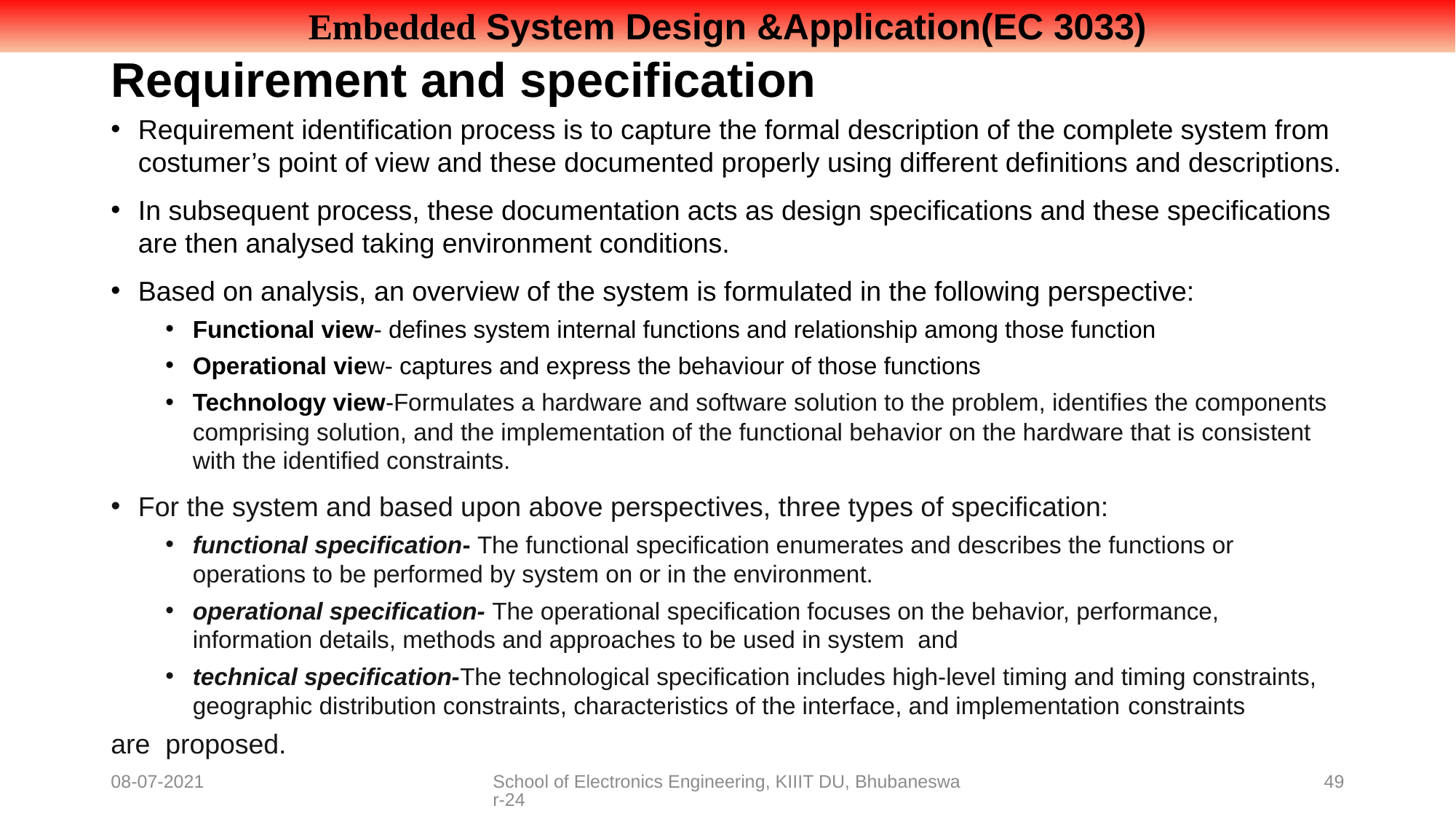

# Requirement and specification
Requirement identification process is to capture the formal description of the complete system from  costumer’s point of view and these documented properly using different definitions and descriptions.
In subsequent process, these documentation acts as design specifications and these specifications are then analysed taking environment conditions.
Based on analysis, an overview of the system is formulated in the following perspective:
Functional view- defines system internal functions and relationship among those function
Operational view- captures and express the behaviour of those functions
Technology view-Formulates a hardware and software solution to the problem, identifies the components comprising solution, and the implementation of the functional behavior on the hardware that is consistent with the identified constraints.
For the system and based upon above perspectives, three types of specification:
functional specification- The functional specification enumerates and describes the functions or operations to be performed by system on or in the environment.
operational specification- The operational specification focuses on the behavior, performance, information details, methods and approaches to be used in system  and
technical specification-The technological specification includes high-level timing and timing constraints,  geographic distribution constraints, characteristics of the interface, and implementation constraints
are  proposed.
08-07-2021
School of Electronics Engineering, KIIIT DU, Bhubaneswar-24
49